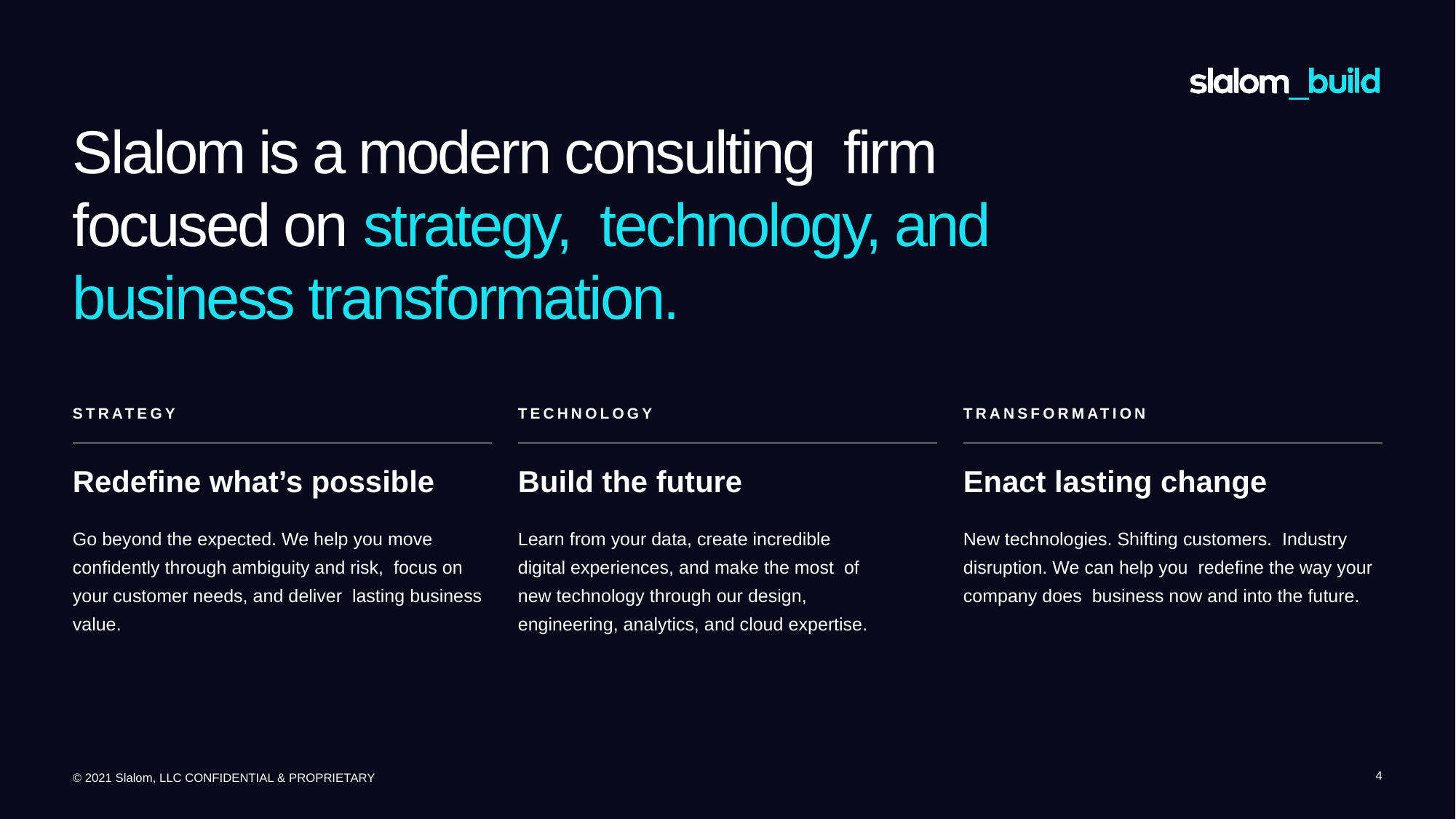

Slalom is a modern consulting  firm focused on strategy,  technology, and business transformation.
STRATEGY
TECHNOLOGY
TRANSFORMATION

Redefine what’s possible
Go beyond the expected. We help you move  confidently through ambiguity and risk,  focus on your customer needs, and deliver  lasting business value.
Build the future
Learn from your data, create incredible  digital experiences, and make the most  of new technology through our design, engineering, analytics, and cloud expertise.
Enact lasting change
New technologies. Shifting customers.  Industry disruption. We can help you  redefine the way your company does  business now and into the future.
4
© 2021 Slalom, LLC CONFIDENTIAL & PROPRIETARY